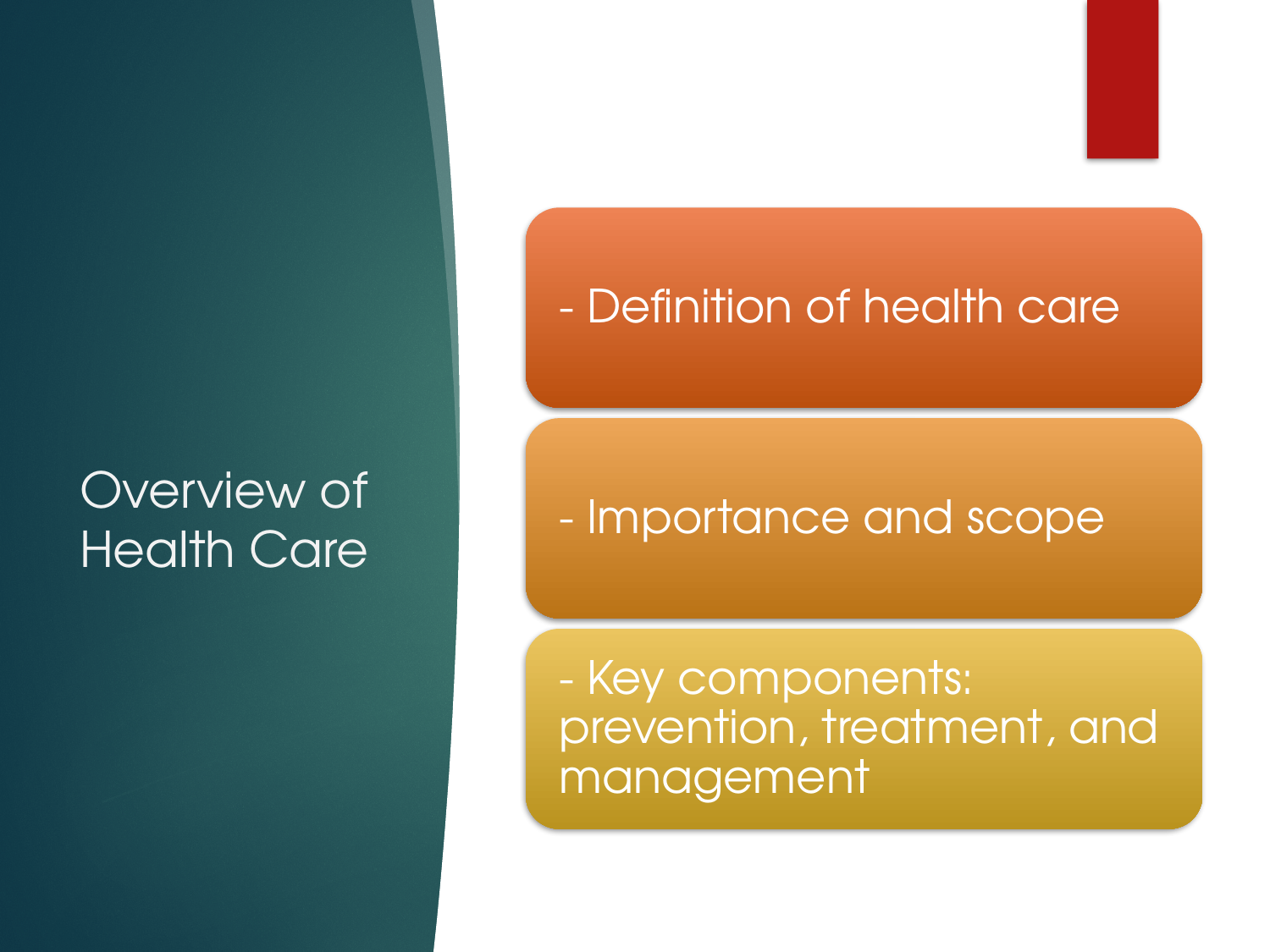

# Overview of Health Care
- Definition of health care
- Importance and scope
- Key components: prevention, treatment, and management